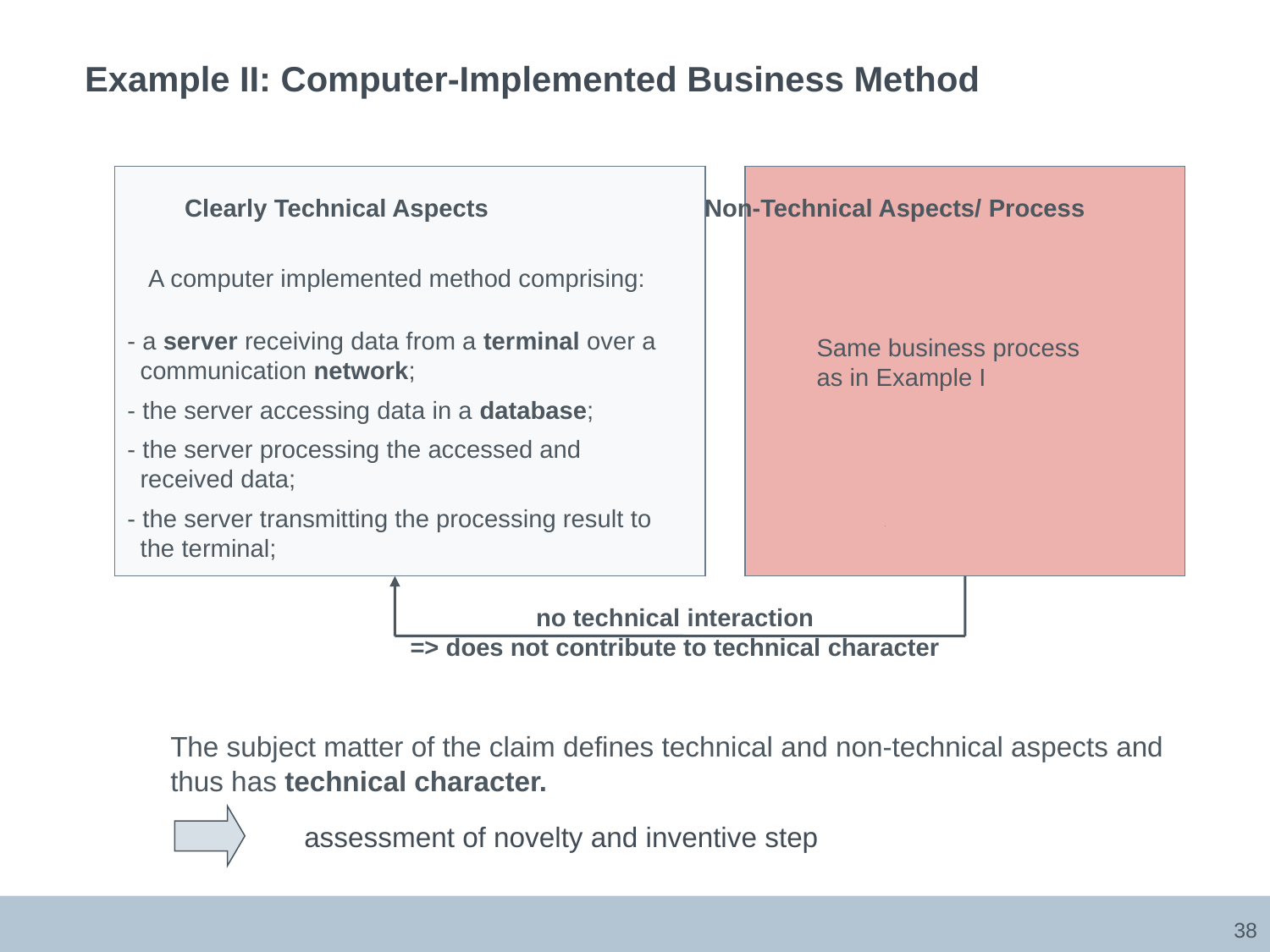

# Example II: Computer-Implemented Business Method

Clearly Technical Aspects
Non-Technical Aspects/ Process
A computer implemented method comprising:
- a server receiving data from a terminal over a communication network;
- the server accessing data in a database;
- the server processing the accessed and received data;
- the server transmitting the processing result to the terminal;
Same business process
as in Example I

no technical interaction
=> does not contribute to technical character
	The subject matter of the claim defines technical and non-technical aspects and thus has technical character.

	assessment of novelty and inventive step
38